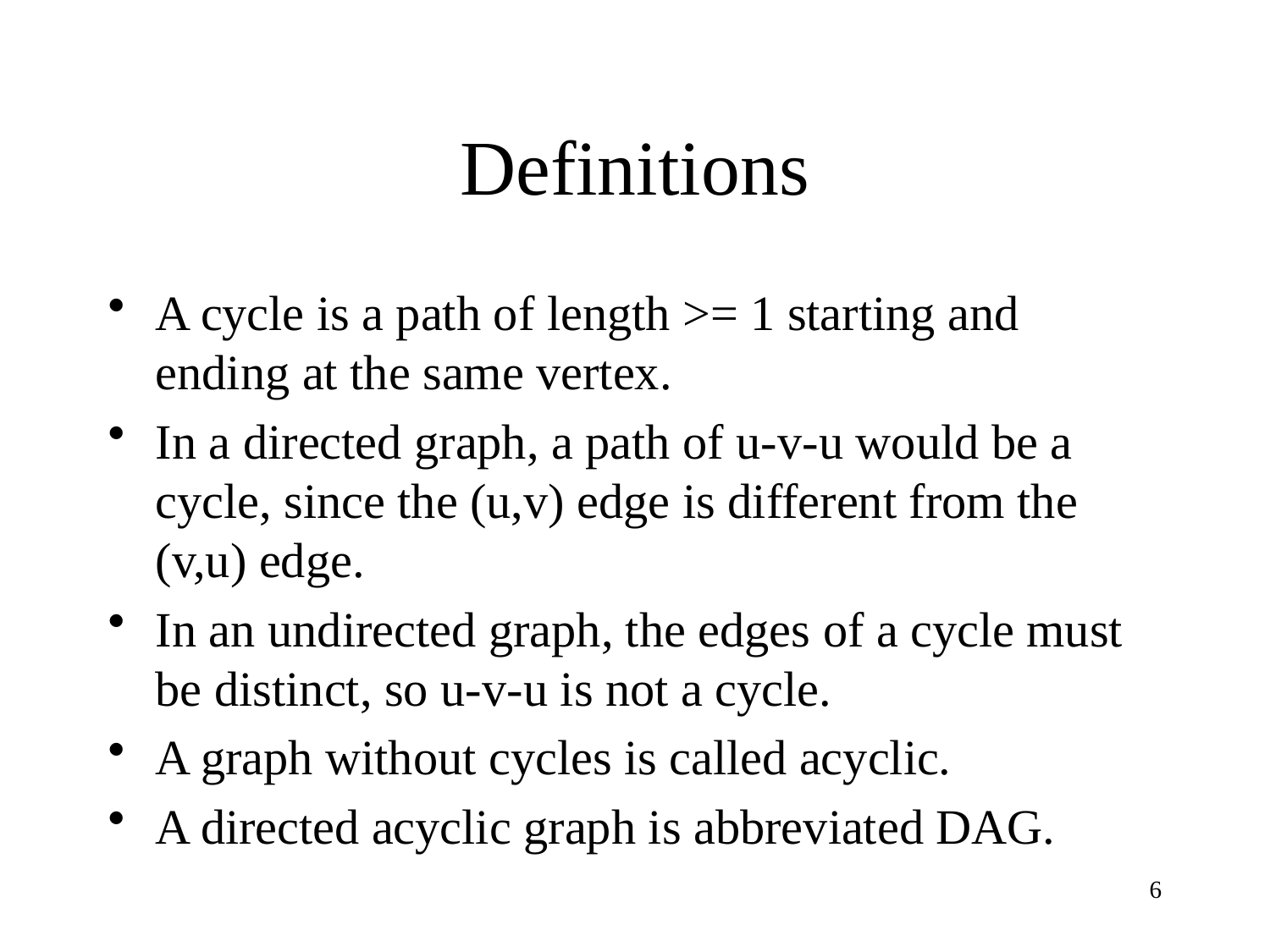

# Definitions
A cycle is a path of length >= 1 starting and ending at the same vertex.
In a directed graph, a path of u-v-u would be a cycle, since the (u,v) edge is different from the (v,u) edge.
In an undirected graph, the edges of a cycle must be distinct, so u-v-u is not a cycle.
A graph without cycles is called acyclic.
A directed acyclic graph is abbreviated DAG.
6